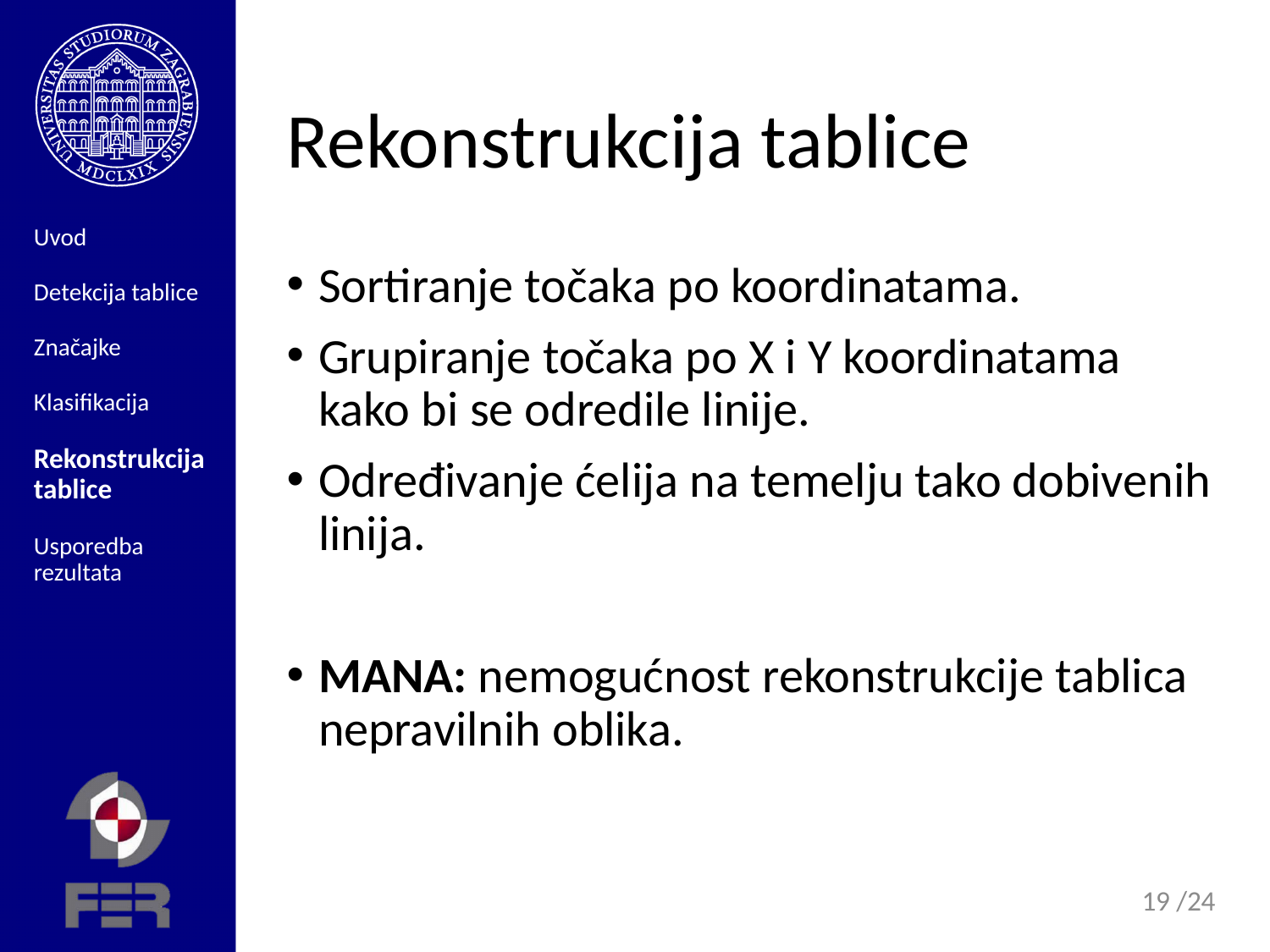

# Rekonstrukcija tablice
Uvod
Detekcija tablice
Značajke
Klasifikacija
Rekonstrukcija tablice
Usporedba rezultata

Sortiranje točaka po koordinatama.
Grupiranje točaka po X i Y koordinatama kako bi se odredile linije.
Određivanje ćelija na temelju tako dobivenih linija.

MANA: nemogućnost rekonstrukcije tablica nepravilnih oblika.
19 /24